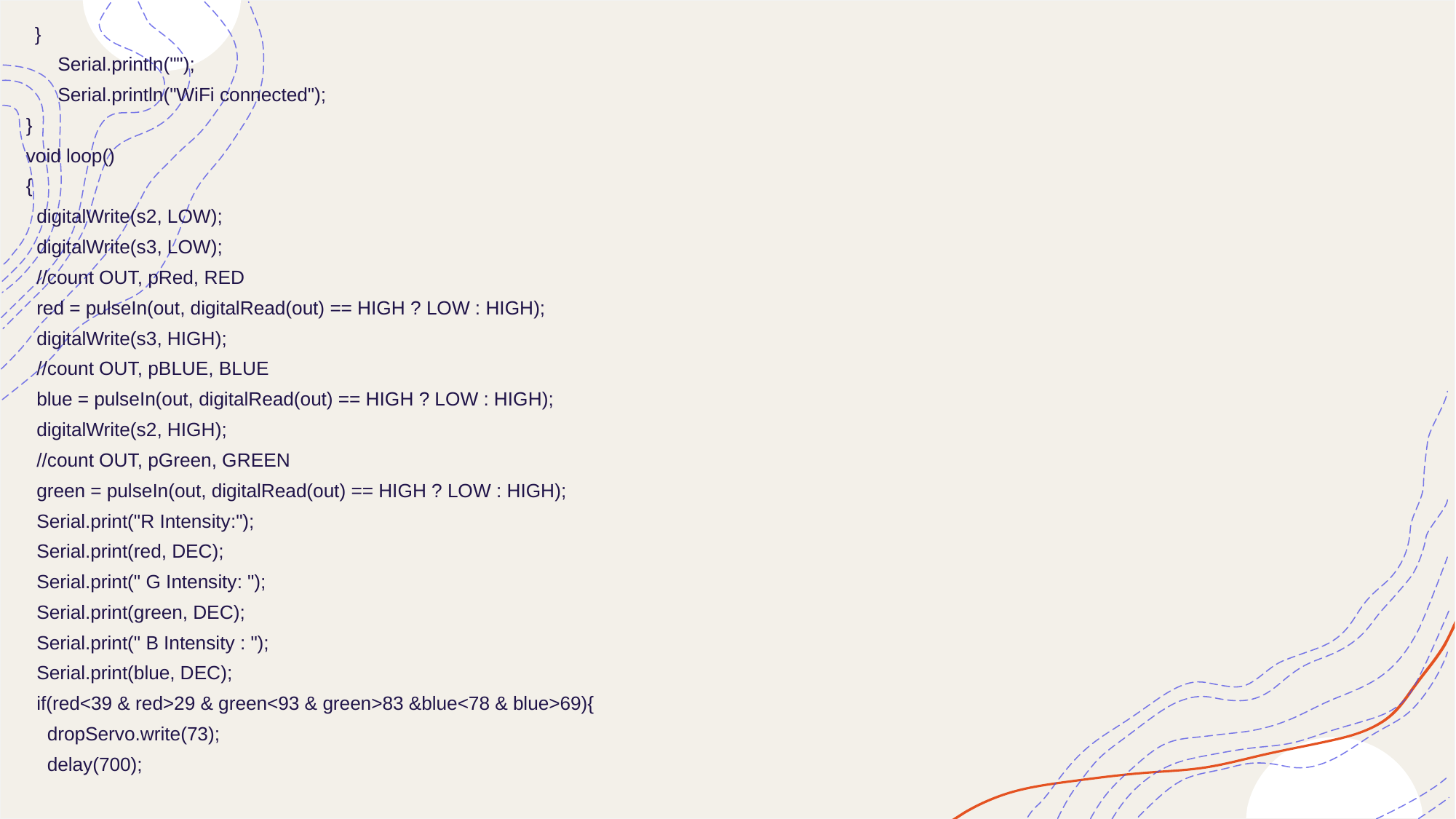

}
      Serial.println("");
      Serial.println("WiFi connected");
}
void loop()
{
  digitalWrite(s2, LOW);
  digitalWrite(s3, LOW);
  //count OUT, pRed, RED
  red = pulseIn(out, digitalRead(out) == HIGH ? LOW : HIGH);
  digitalWrite(s3, HIGH);
  //count OUT, pBLUE, BLUE
  blue = pulseIn(out, digitalRead(out) == HIGH ? LOW : HIGH);
  digitalWrite(s2, HIGH);
  //count OUT, pGreen, GREEN
  green = pulseIn(out, digitalRead(out) == HIGH ? LOW : HIGH);
  Serial.print("R Intensity:");
  Serial.print(red, DEC);
  Serial.print(" G Intensity: ");
  Serial.print(green, DEC);
  Serial.print(" B Intensity : ");
  Serial.print(blue, DEC);
  if(red<39 & red>29 & green<93 & green>83 &blue<78 & blue>69){
    dropServo.write(73);
    delay(700);